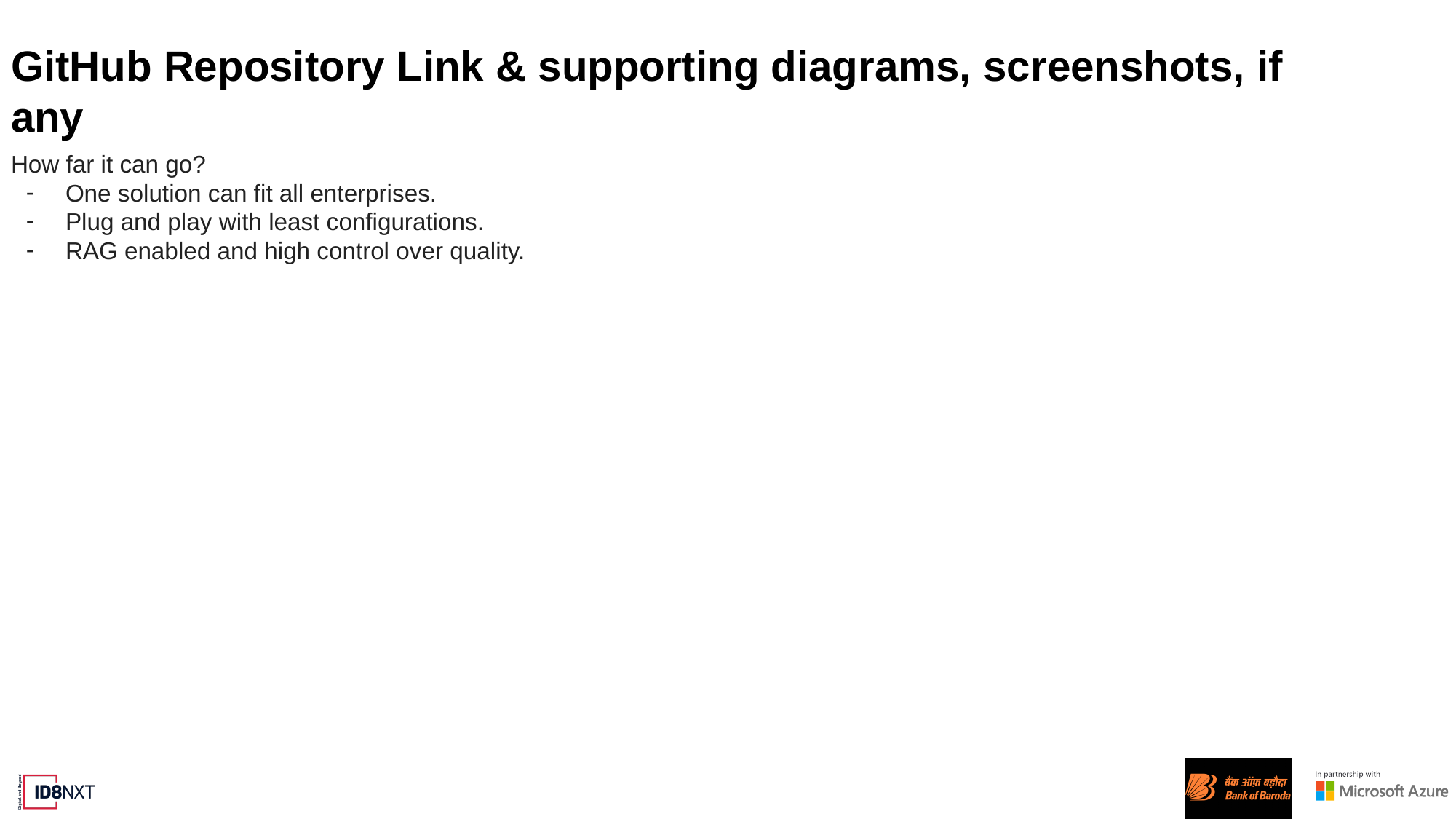

# GitHub Repository Link & supporting diagrams, screenshots, if any
How far it can go?
One solution can fit all enterprises.
Plug and play with least configurations.
RAG enabled and high control over quality.